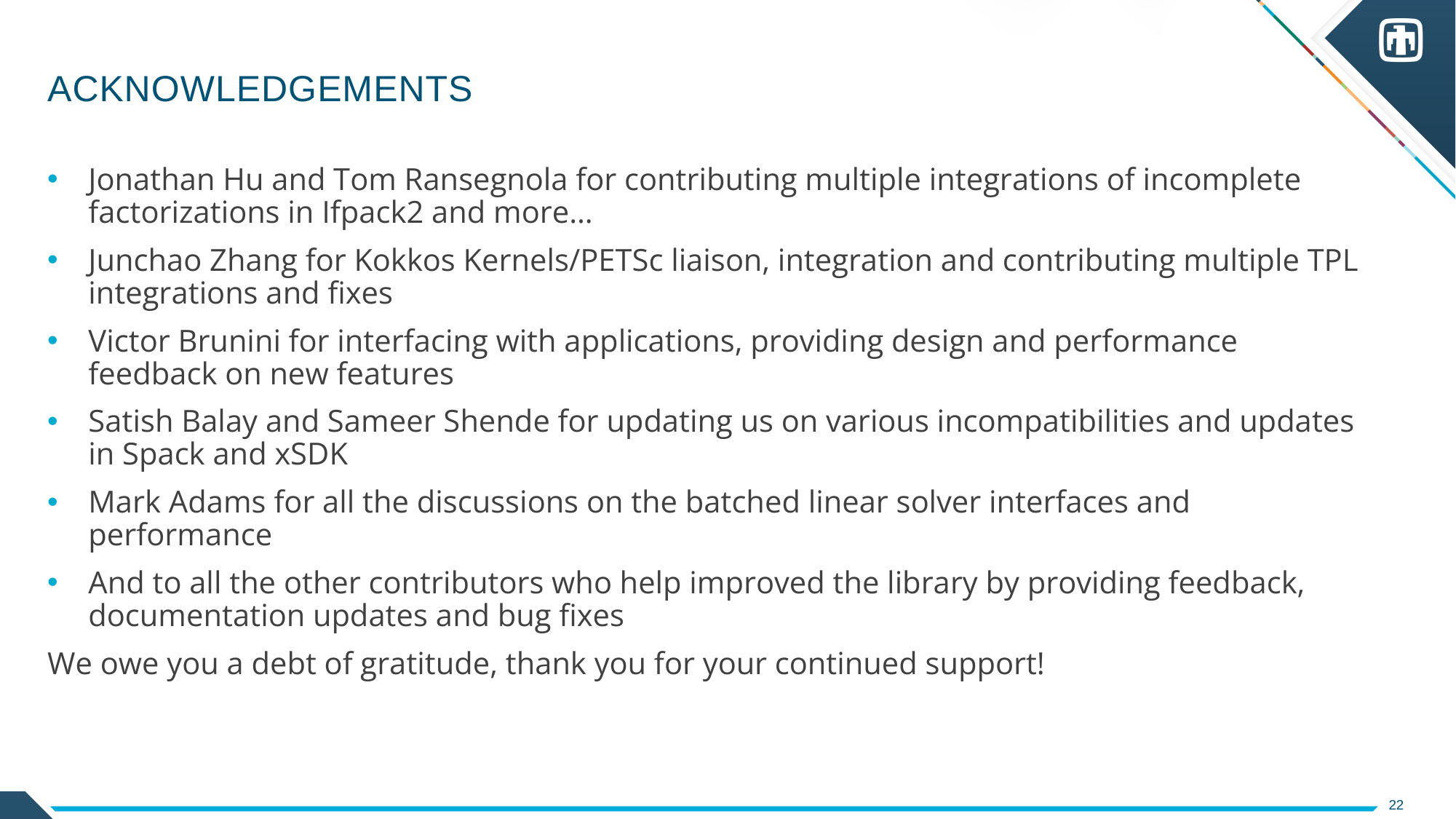

# acknowledgements
Jonathan Hu and Tom Ransegnola for contributing multiple integrations of incomplete factorizations in Ifpack2 and more…
Junchao Zhang for Kokkos Kernels/PETSc liaison, integration and contributing multiple TPL integrations and fixes
Victor Brunini for interfacing with applications, providing design and performance feedback on new features
Satish Balay and Sameer Shende for updating us on various incompatibilities and updates in Spack and xSDK
Mark Adams for all the discussions on the batched linear solver interfaces and performance
And to all the other contributors who help improved the library by providing feedback, documentation updates and bug fixes
We owe you a debt of gratitude, thank you for your continued support!
22